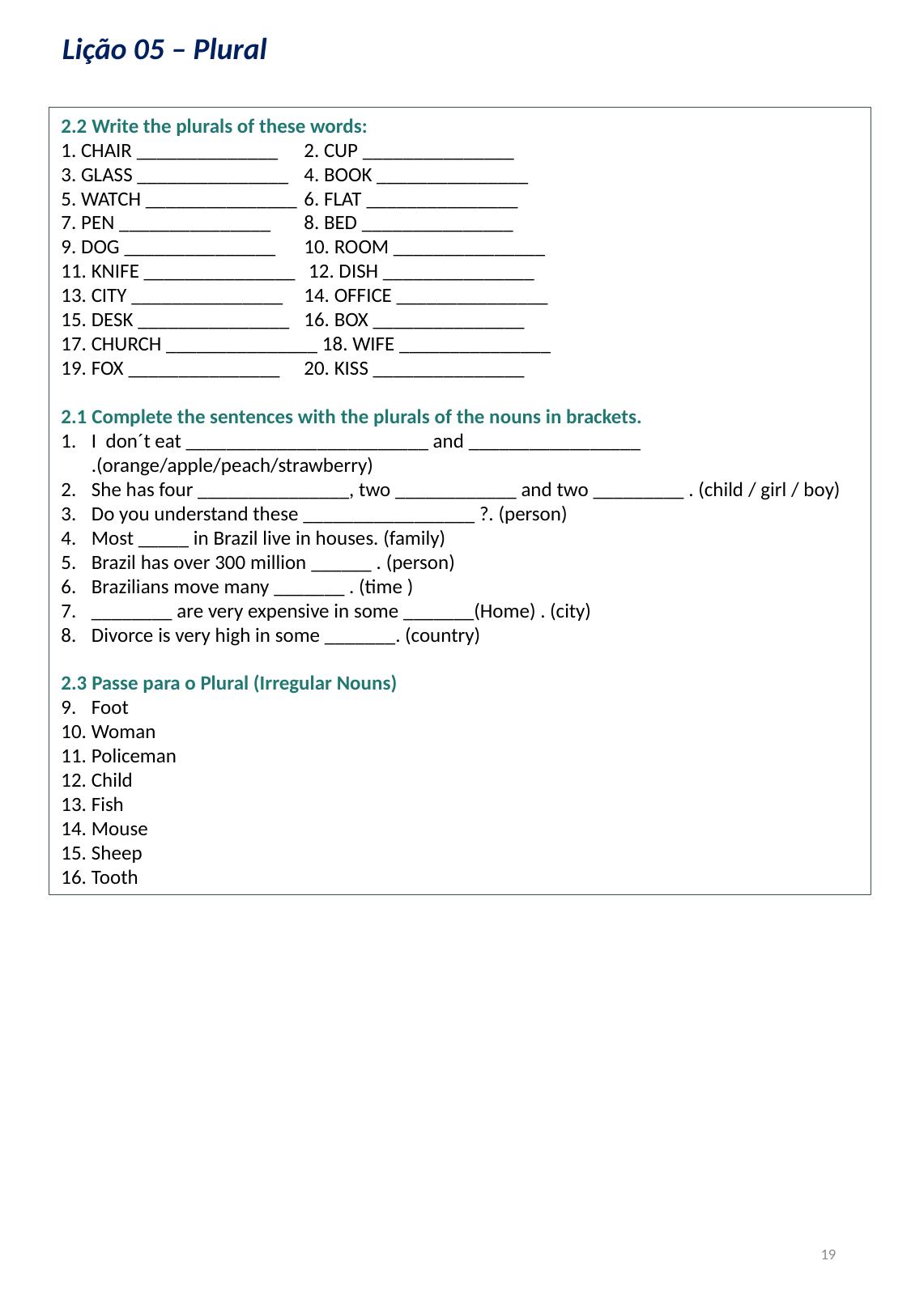

Lição 05 – Plural
2.2 Write the plurals of these words:
1. CHAIR ______________ 	2. CUP _______________
3. GLASS _______________ 	4. BOOK _______________
5. WATCH _______________ 	6. FLAT _______________
7. PEN _______________ 	8. BED _______________
9. DOG _______________ 	10. ROOM _______________
11. KNIFE _______________	 12. DISH _______________
13. CITY _______________ 	14. OFFICE _______________
15. DESK _______________ 	16. BOX _______________
17. CHURCH _______________ 18. WIFE _______________
19. FOX _______________ 	20. KISS _______________

2.1 Complete the sentences with the plurals of the nouns in brackets.
I  don´t eat ________________________ and _________________ .(orange/apple/peach/strawberry)
She has four _______________, two ____________ and two _________ . (child / girl / boy)
Do you understand these _________________ ?. (person)
Most _____ in Brazil live in houses. (family)
Brazil has over 300 million ______ . (person)
Brazilians move many _______ . (time )
________ are very expensive in some _______(Home) . (city)
Divorce is very high in some _______. (country)

2.3 Passe para o Plural (Irregular Nouns)
Foot
Woman
Policeman
Child
Fish
Mouse
Sheep
Tooth
19